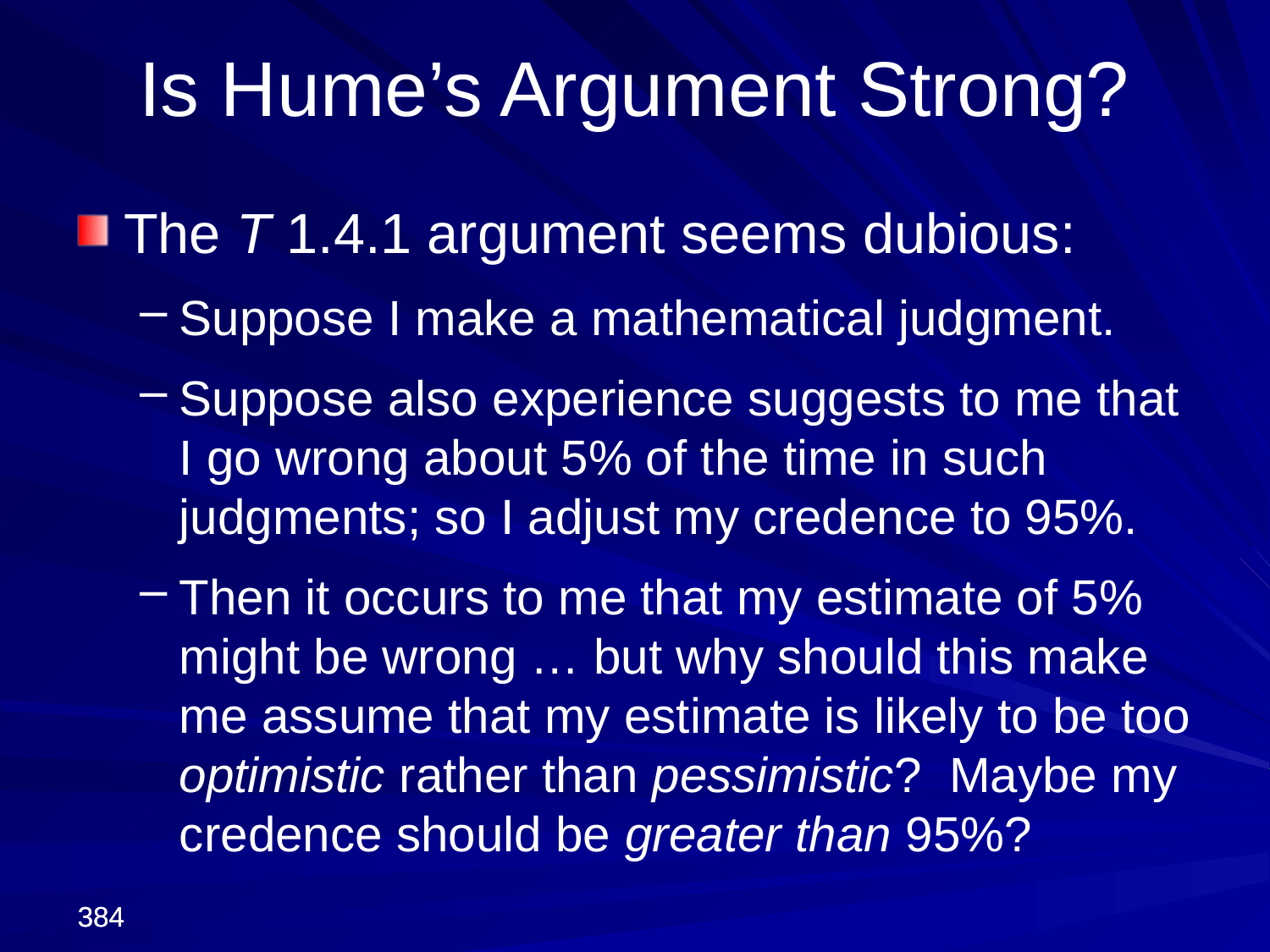

Is Hume’s Argument Strong?
The T 1.4.1 argument seems dubious:
Suppose I make a mathematical judgment.
Suppose also experience suggests to me that I go wrong about 5% of the time in such judgments; so I adjust my credence to 95%.
Then it occurs to me that my estimate of 5% might be wrong … but why should this make me assume that my estimate is likely to be too optimistic rather than pessimistic?  Maybe my credence should be greater than 95%?

384
384